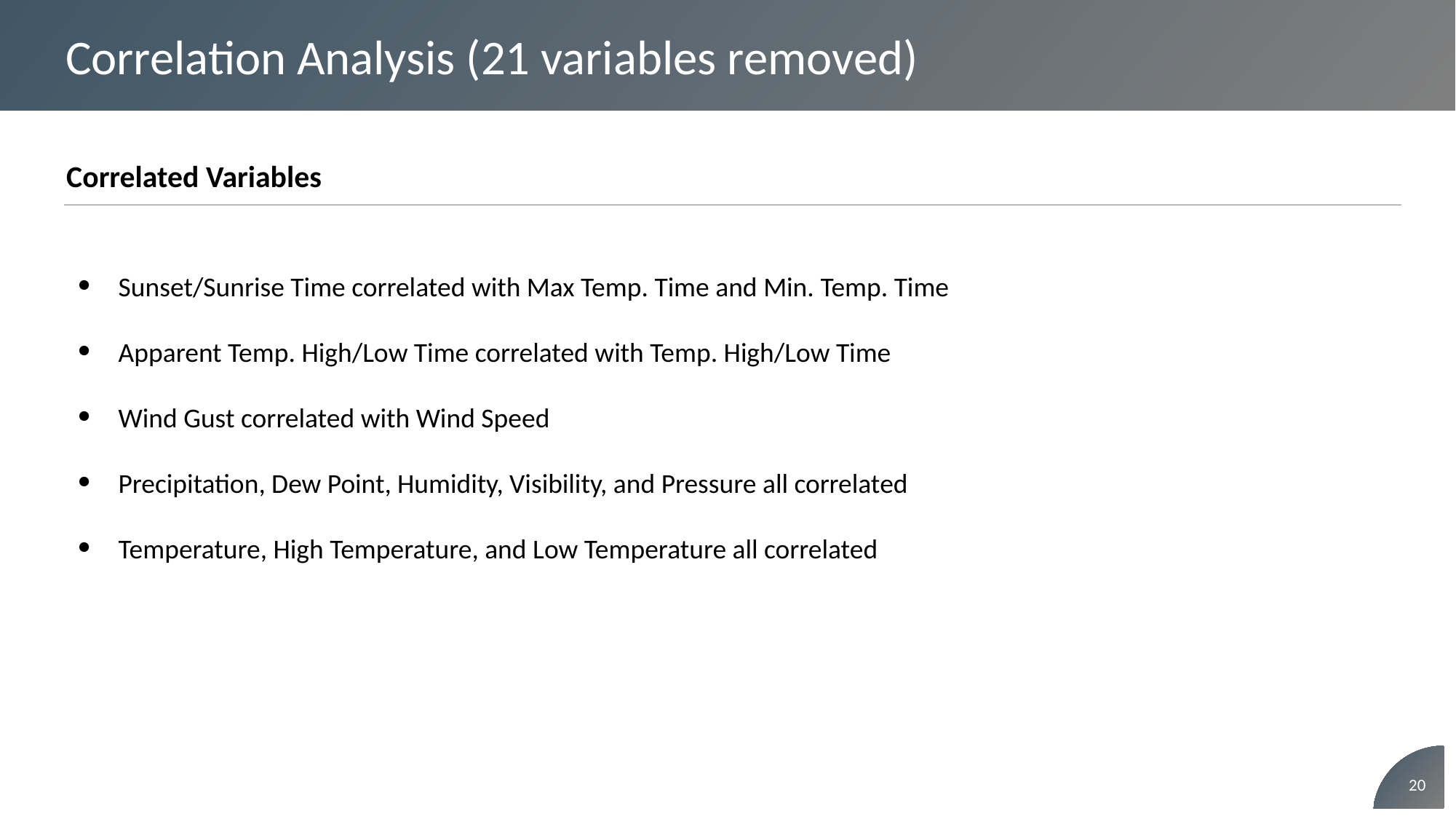

Correlation Analysis (21 variables removed)
Correlated Variables
Sunset/Sunrise Time correlated with Max Temp. Time and Min. Temp. Time
Apparent Temp. High/Low Time correlated with Temp. High/Low Time
Wind Gust correlated with Wind Speed
Precipitation, Dew Point, Humidity, Visibility, and Pressure all correlated
Temperature, High Temperature, and Low Temperature all correlated

20
20